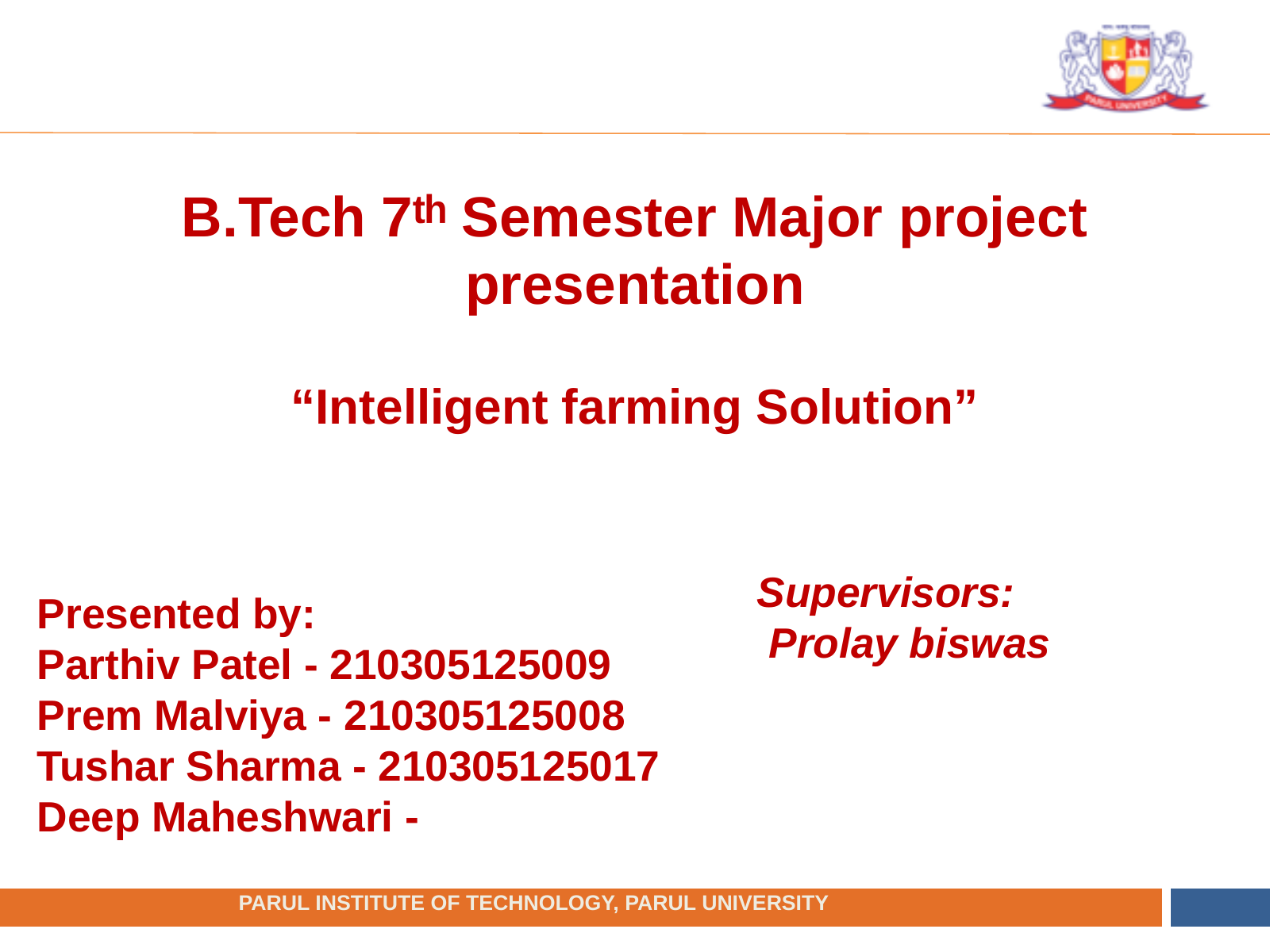

B.Tech 7ᵗʰ Semester Major project presentation

“Intelligent farming Solution”

Presented by:
Parthiv Patel - 210305125009
Prem Malviya - 210305125008
Tushar Sharma - 210305125017
Deep Maheshwari -

Supervisors:
 Prolay biswas

PARUL INSTITUTE OF TECHNOLOGY, PARUL UNIVERSITY
                               NAME OF THE INSTITUTE, PARUL UNIVERSITY